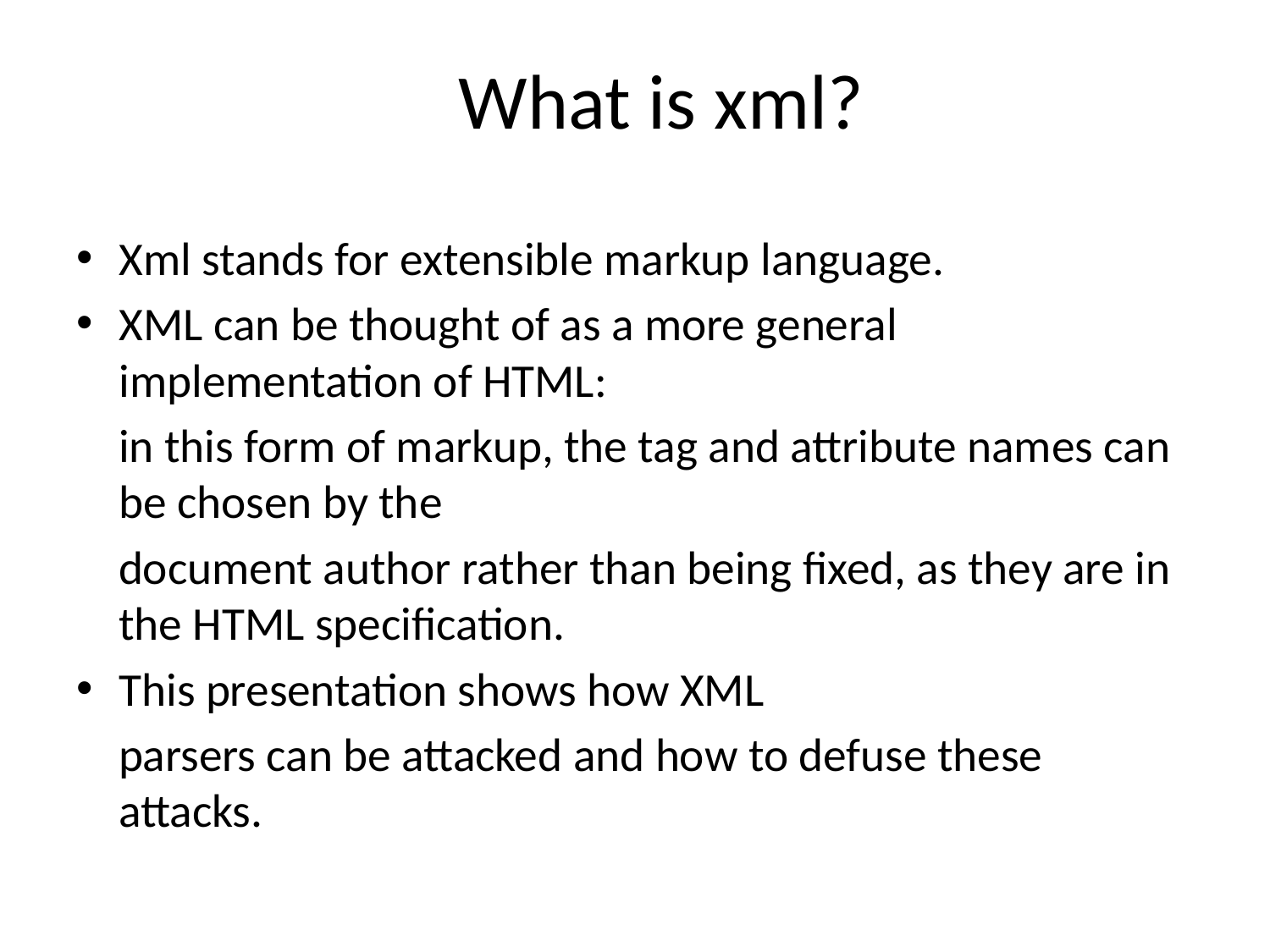

# What is xml?
Xml stands for extensible markup language.
XML can be thought of as a more general implementation of HTML:
    in this form of markup, the tag and attribute names can be chosen by the
    document author rather than being fixed, as they are in the HTML specification.
This presentation shows how XML
    parsers can be attacked and how to defuse these attacks.